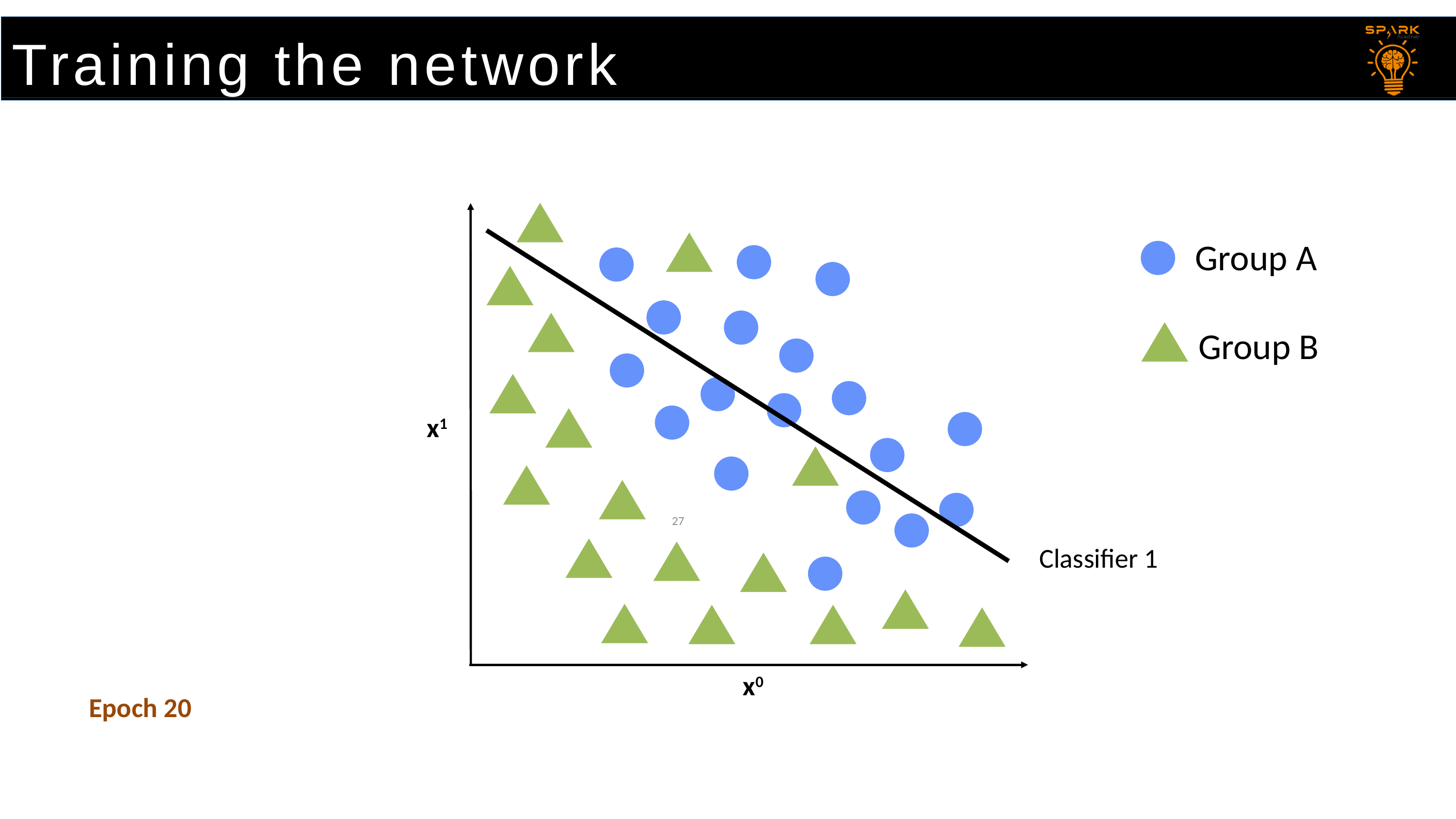

Training the network
# Training the network
Training the network

Group A

Group B

x1

27
Classifier 1

x0
Epoch 20